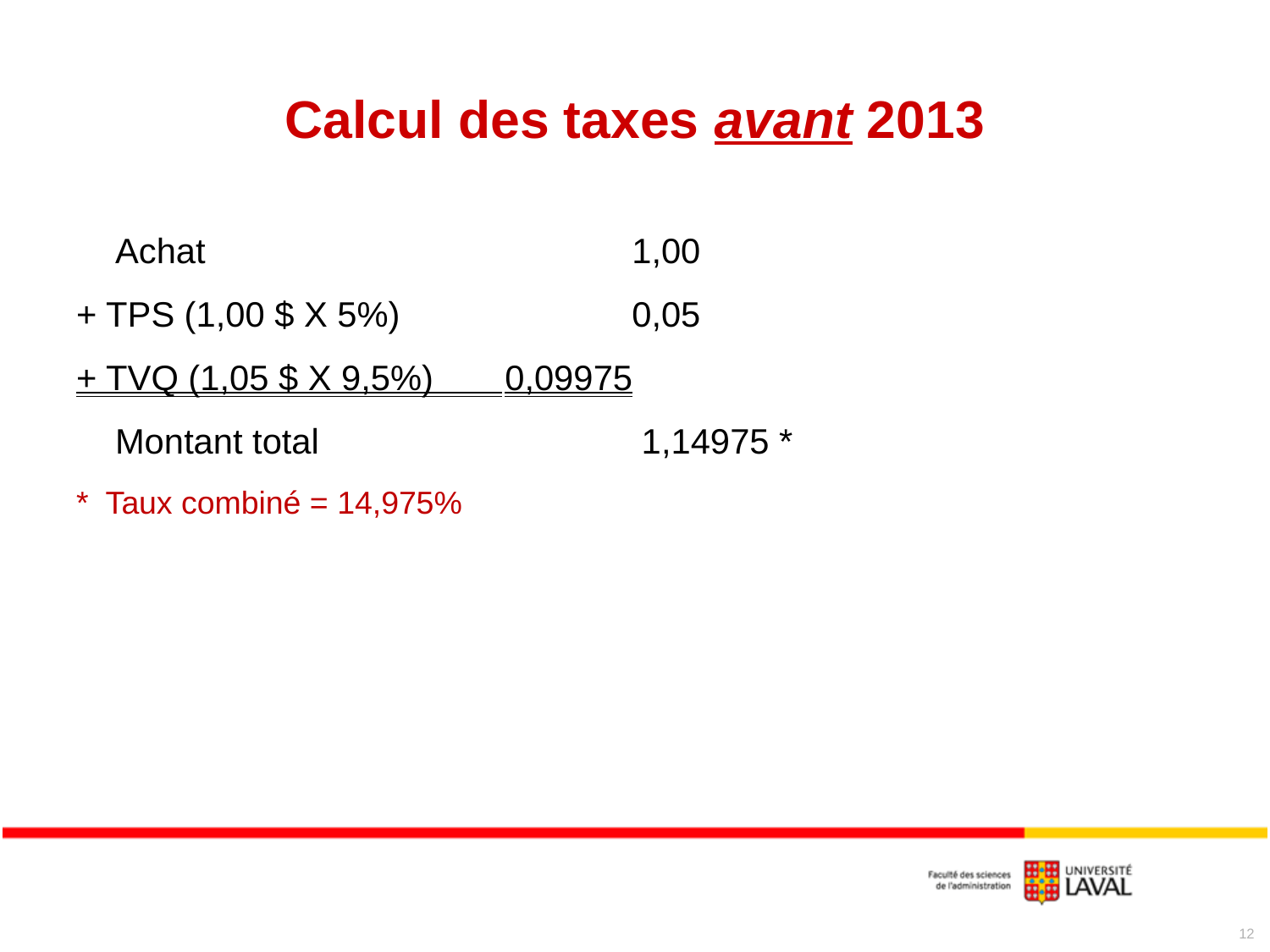

# Calcul des taxes avant 2013
    Achat                                     	1,00
+ TPS (1,00 $ X 5%)                  	0,05
+ TVQ (1,05 $ X 9,5%)       	0,09975
    Montant total                    	 1,14975 *
*  Taux combiné = 14,975%
12